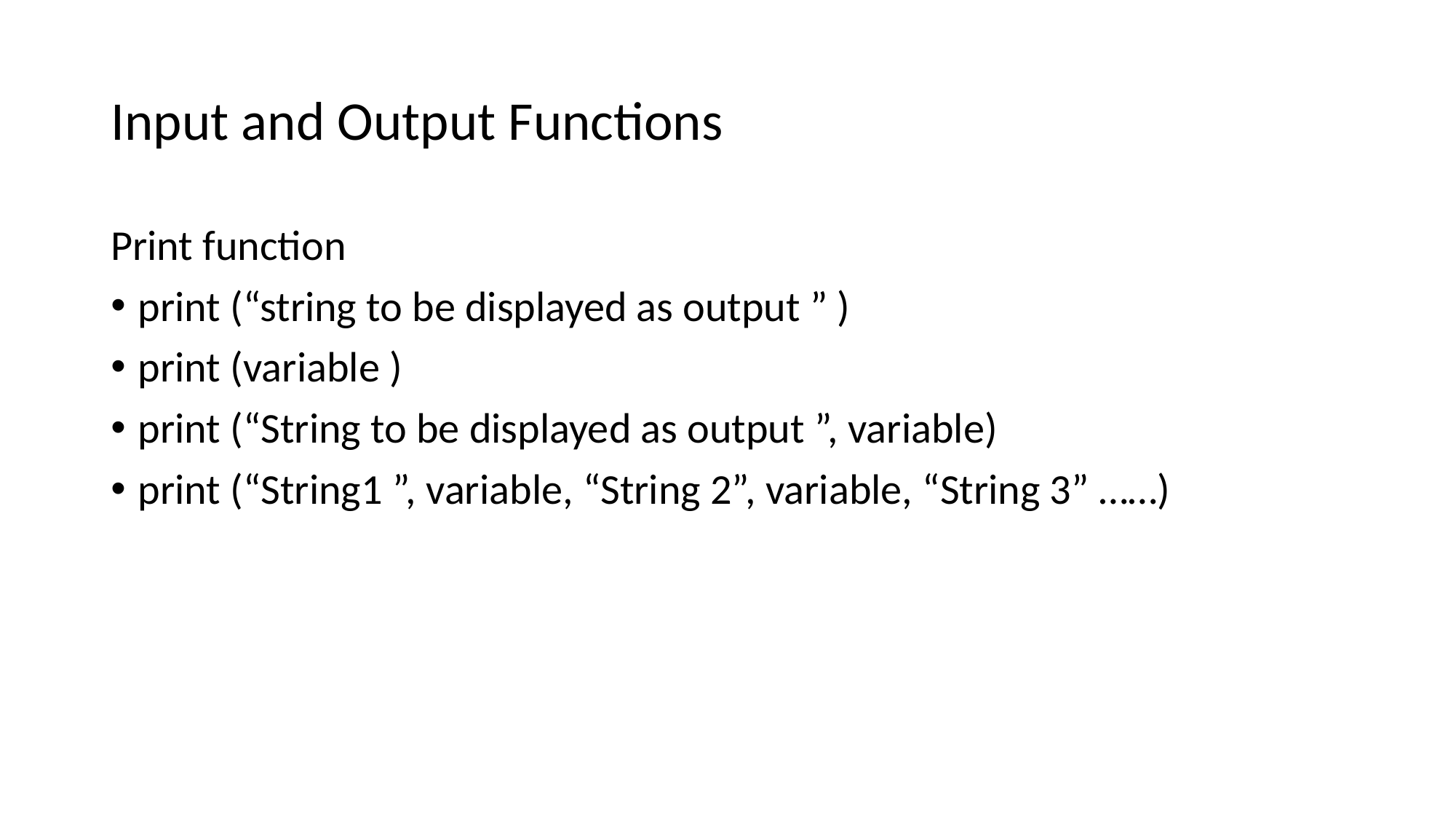

# Input and Output Functions
Print function
print (“string to be displayed as output ” )
print (variable )
print (“String to be displayed as output ”, variable)
print (“String1 ”, variable, “String 2”, variable, “String 3” ……)